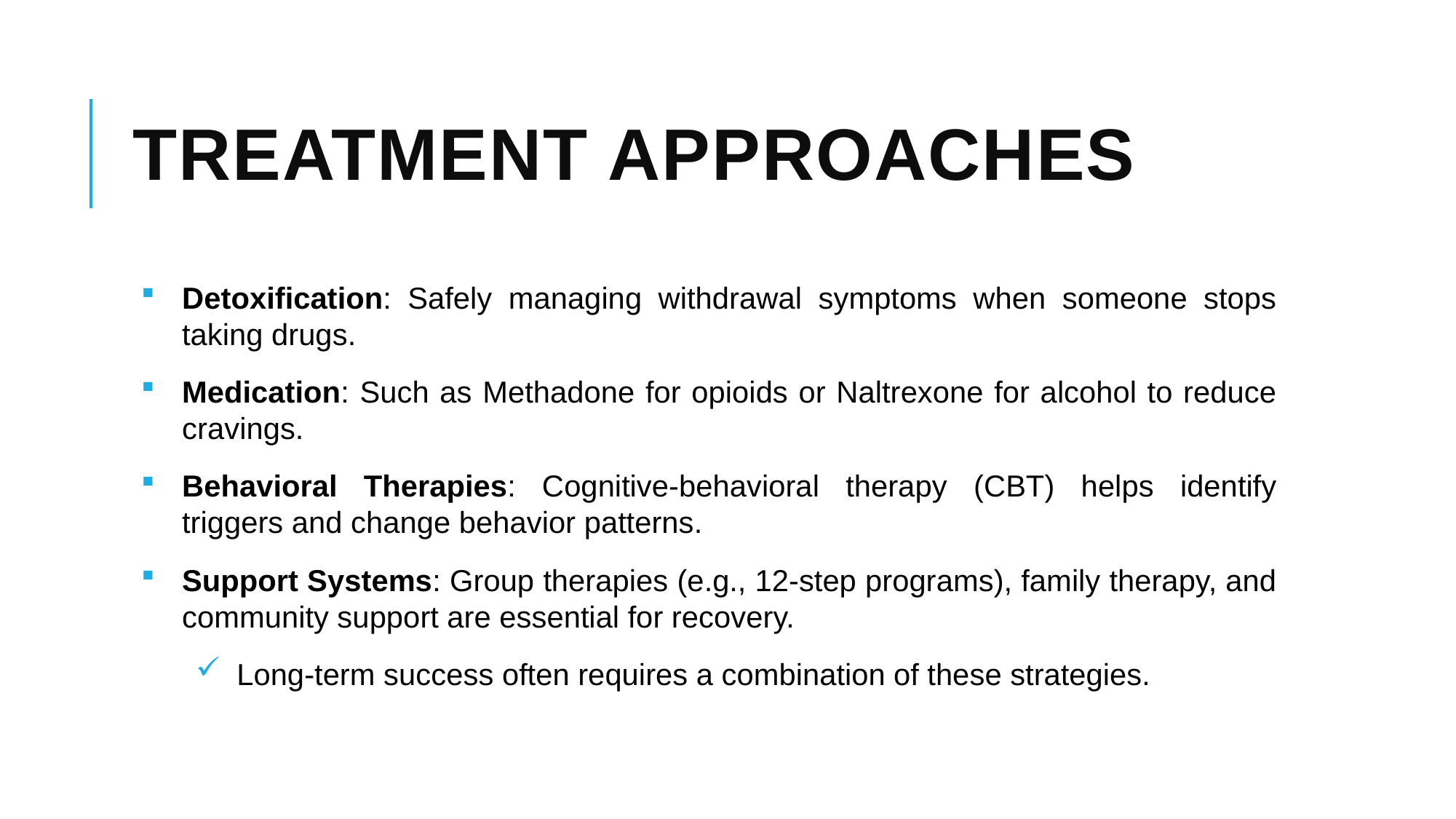

# Treatment Approaches
Detoxification: Safely managing withdrawal symptoms when someone stops taking drugs.
Medication: Such as Methadone for opioids or Naltrexone for alcohol to reduce cravings.
Behavioral Therapies: Cognitive-behavioral therapy (CBT) helps identify triggers and change behavior patterns.
Support Systems: Group therapies (e.g., 12-step programs), family therapy, and community support are essential for recovery.
Long-term success often requires a combination of these strategies.